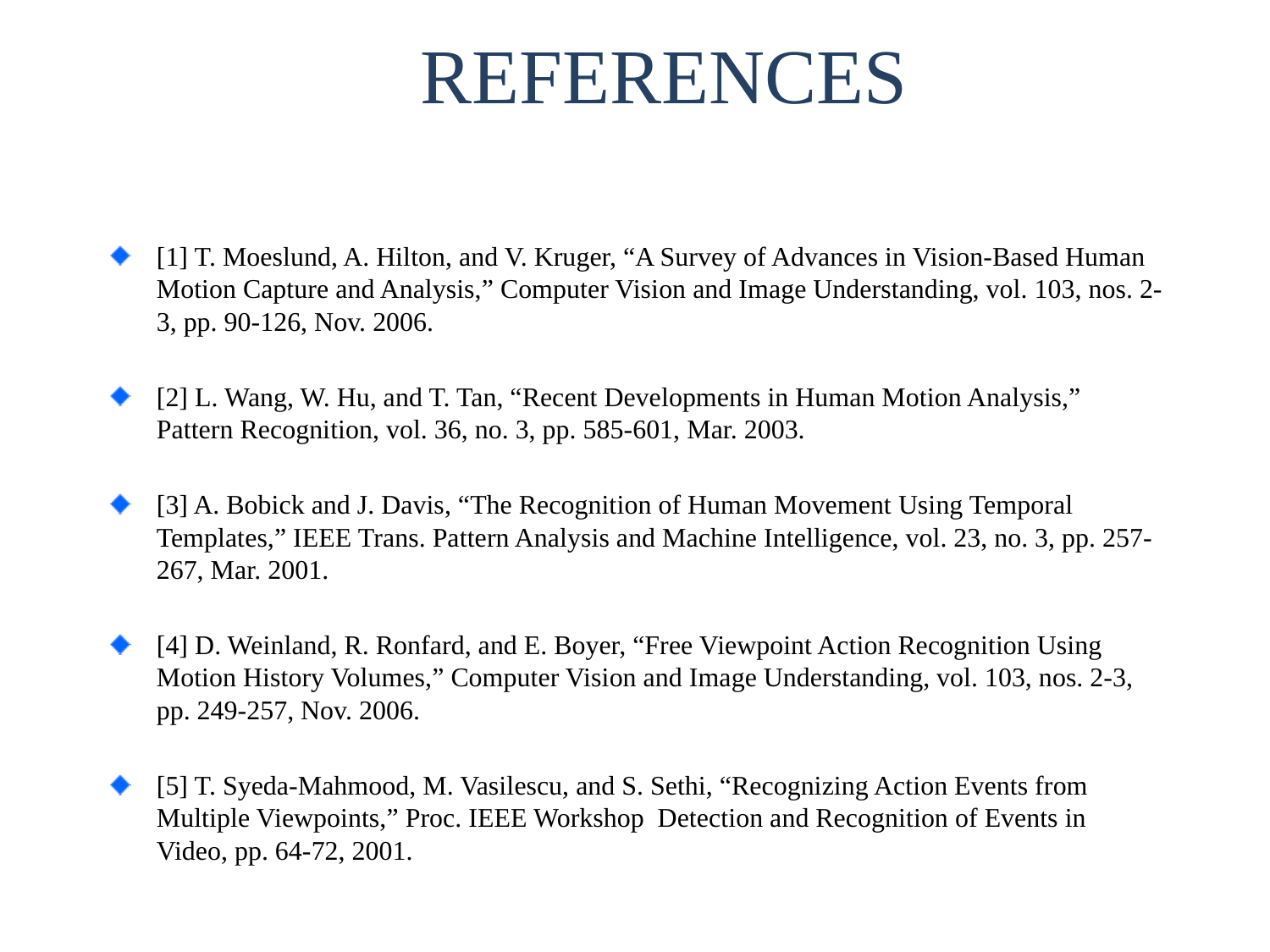

# REFERENCES
[1] T. Moeslund, A. Hilton, and V. Kruger, “A Survey of Advances in Vision-Based Human Motion Capture and Analysis,” Computer Vision and Image Understanding, vol. 103, nos. 2-3, pp. 90-126, Nov. 2006.

[2] L. Wang, W. Hu, and T. Tan, “Recent Developments in Human Motion Analysis,” Pattern Recognition, vol. 36, no. 3, pp. 585-601, Mar. 2003.

[3] A. Bobick and J. Davis, “The Recognition of Human Movement Using Temporal Templates,” IEEE Trans. Pattern Analysis and Machine Intelligence, vol. 23, no. 3, pp. 257-267, Mar. 2001.

[4] D. Weinland, R. Ronfard, and E. Boyer, “Free Viewpoint Action Recognition Using Motion History Volumes,” Computer Vision and Image Understanding, vol. 103, nos. 2-3, pp. 249-257, Nov. 2006.

[5] T. Syeda-Mahmood, M. Vasilescu, and S. Sethi, “Recognizing Action Events from Multiple Viewpoints,” Proc. IEEE Workshop  Detection and Recognition of Events in Video, pp. 64-72, 2001.